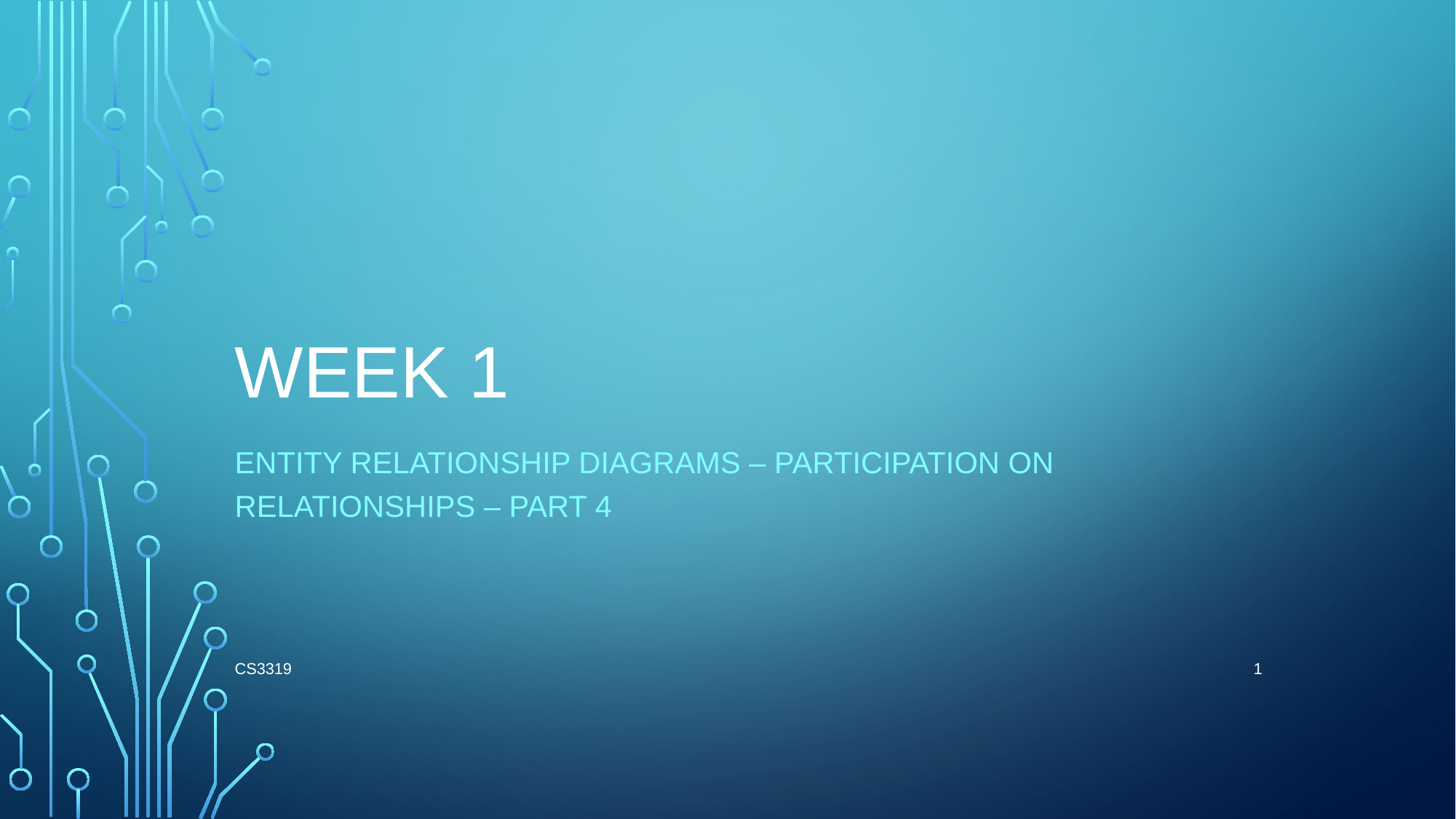

# Week 1
Entity Relationship Diagrams – Participation on Relationships – Part 4
1
CS3319